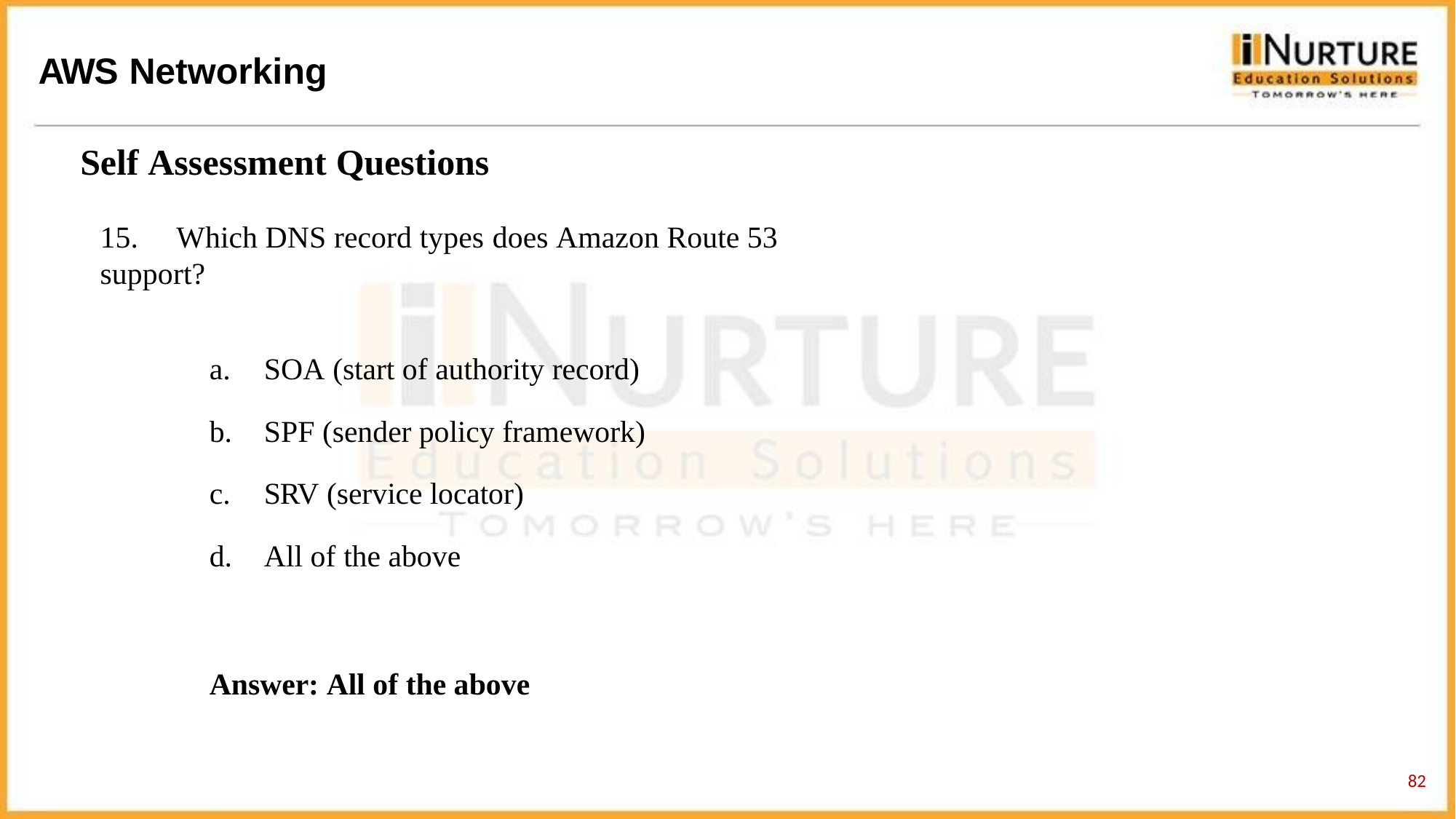

# AWS Networking
Self Assessment Questions
15.	Which DNS record types does Amazon Route 53 support?
SOA (start of authority record)
SPF (sender policy framework)
SRV (service locator)
All of the above

Answer: All of the above
82